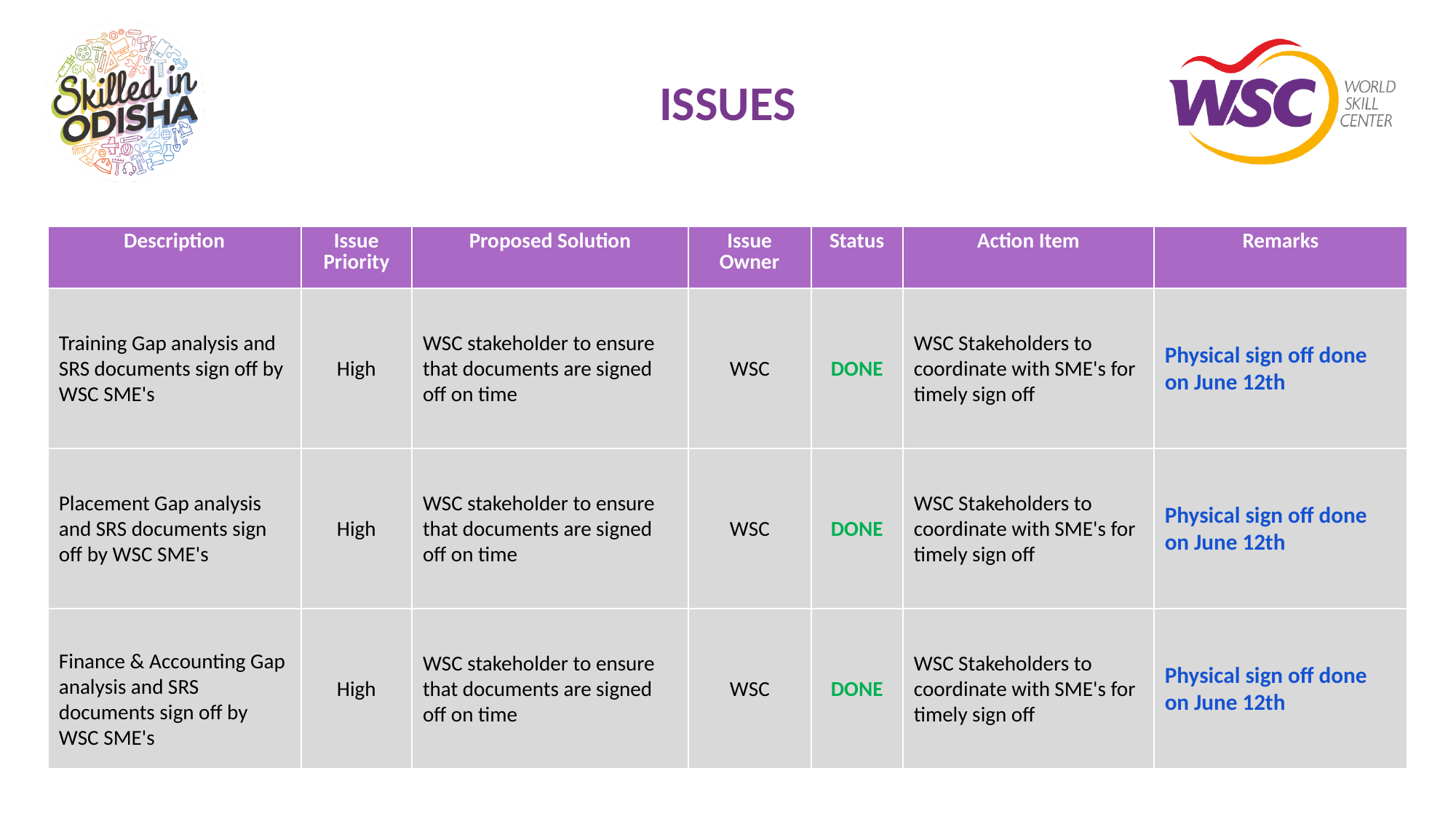

# ISSUES
| Description | Issue Priority | Proposed Solution | Issue Owner | Status | Action Item | Remarks |
| --- | --- | --- | --- | --- | --- | --- |
| Training Gap analysis and SRS documents sign off by WSC SME's | High | WSC stakeholder to ensure that documents are signed off on time | WSC | DONE | WSC Stakeholders to coordinate with SME's for timely sign off | Physical sign off done on June 12th |
| Placement Gap analysis and SRS documents sign off by WSC SME's | High | WSC stakeholder to ensure that documents are signed off on time | WSC | DONE | WSC Stakeholders to coordinate with SME's for timely sign off | Physical sign off done on June 12th |
| Finance & Accounting Gap analysis and SRS documents sign off by WSC SME's | High | WSC stakeholder to ensure that documents are signed off on time | WSC | DONE | WSC Stakeholders to coordinate with SME's for timely sign off | Physical sign off done on June 12th |
9